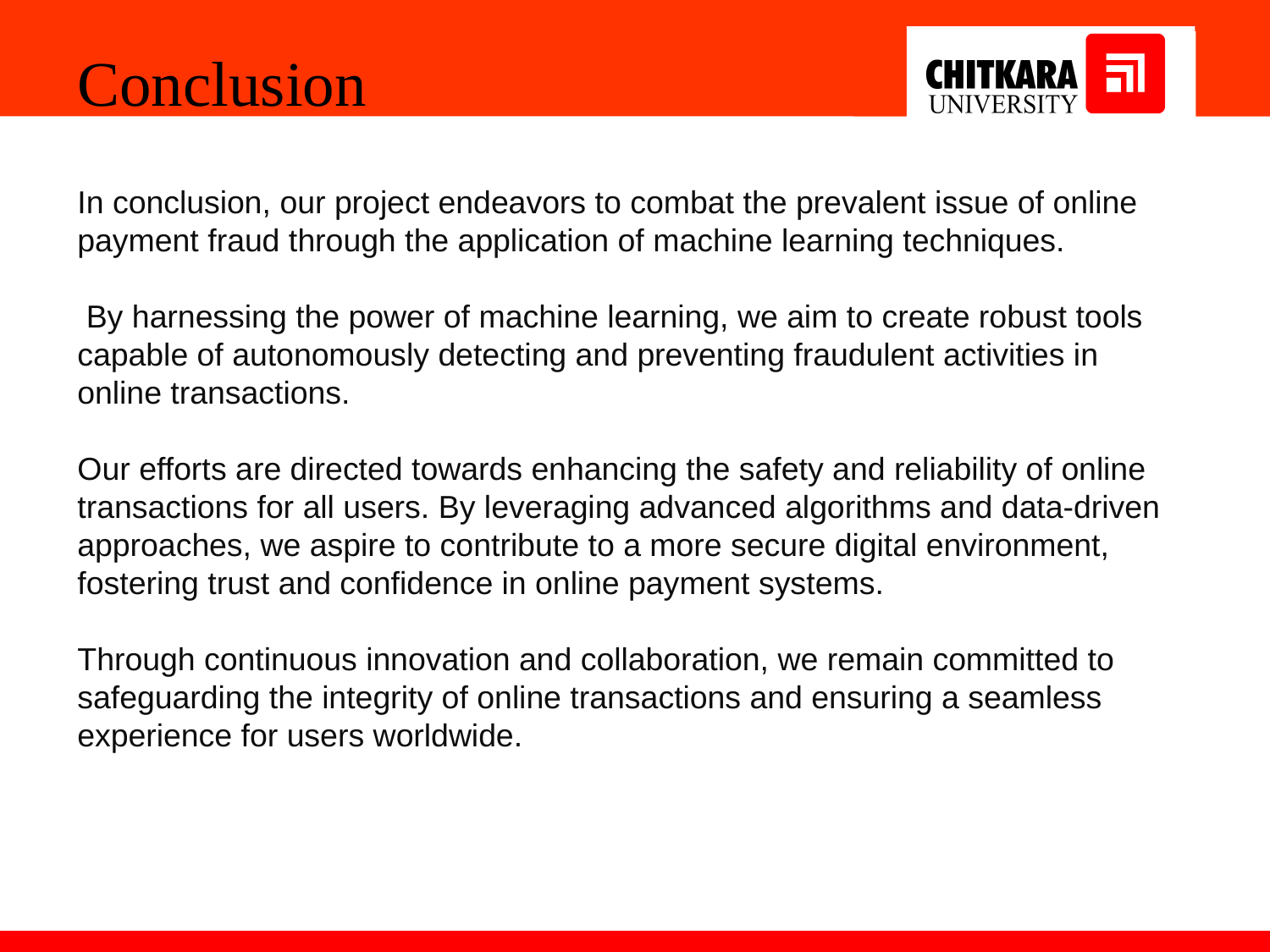

Conclusion
In conclusion, our project endeavors to combat the prevalent issue of online payment fraud through the application of machine learning techniques.

 By harnessing the power of machine learning, we aim to create robust tools capable of autonomously detecting and preventing fraudulent activities in online transactions.

Our efforts are directed towards enhancing the safety and reliability of online transactions for all users. By leveraging advanced algorithms and data-driven approaches, we aspire to contribute to a more secure digital environment, fostering trust and confidence in online payment systems.

Through continuous innovation and collaboration, we remain committed to safeguarding the integrity of online transactions and ensuring a seamless experience for users worldwide.